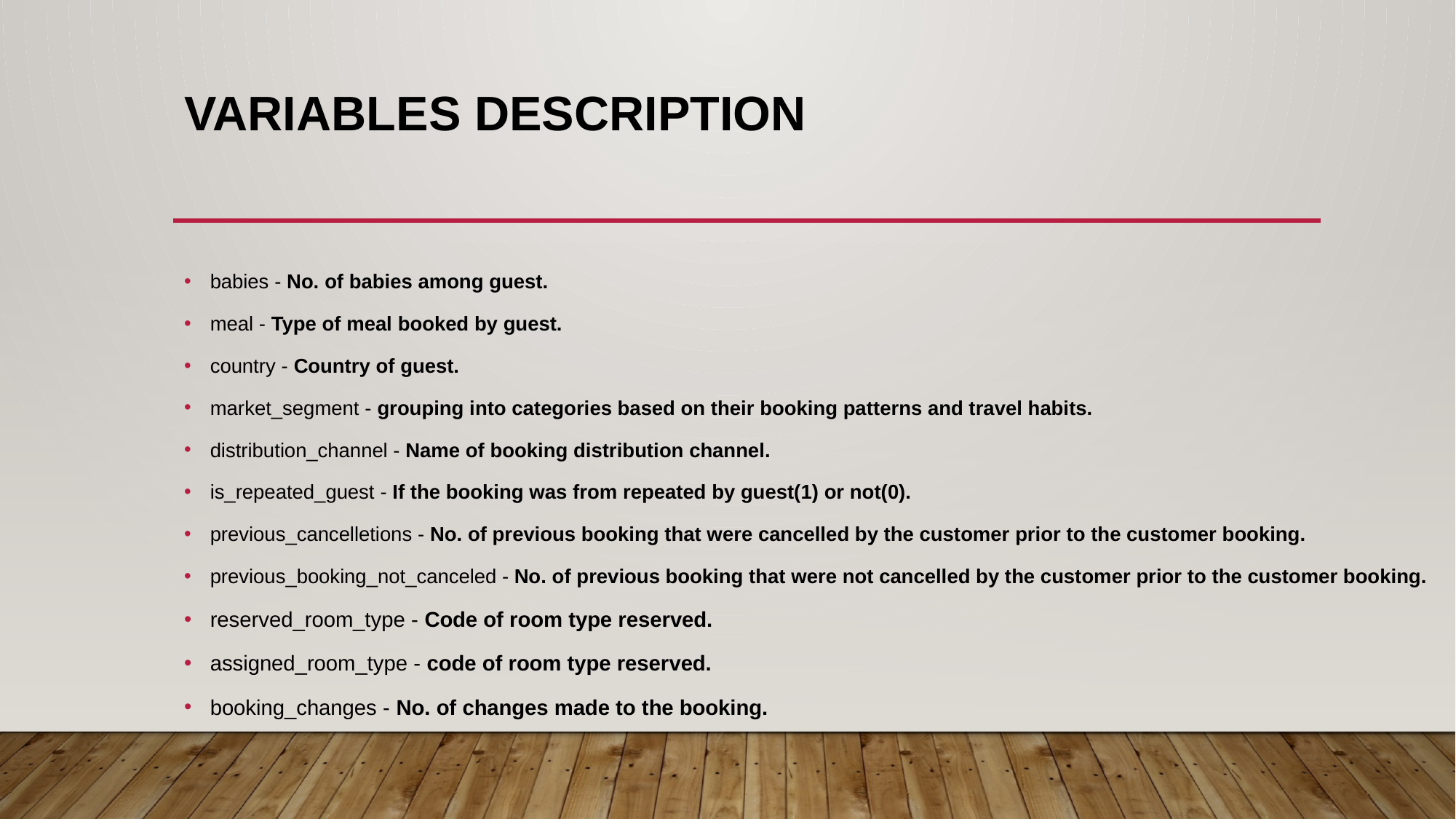

# Variables Description

babies - No. of babies among guest.
meal - Type of meal booked by guest.
country - Country of guest.
market_segment - grouping into categories based on their booking patterns and travel habits.
distribution_channel - Name of booking distribution channel.
is_repeated_guest - If the booking was from repeated by guest(1) or not(0).
previous_cancelletions - No. of previous booking that were cancelled by the customer prior to the customer booking.
previous_booking_not_canceled - No. of previous booking that were not cancelled by the customer prior to the customer booking.
reserved_room_type - Code of room type reserved.
assigned_room_type - code of room type reserved.
booking_changes - No. of changes made to the booking.